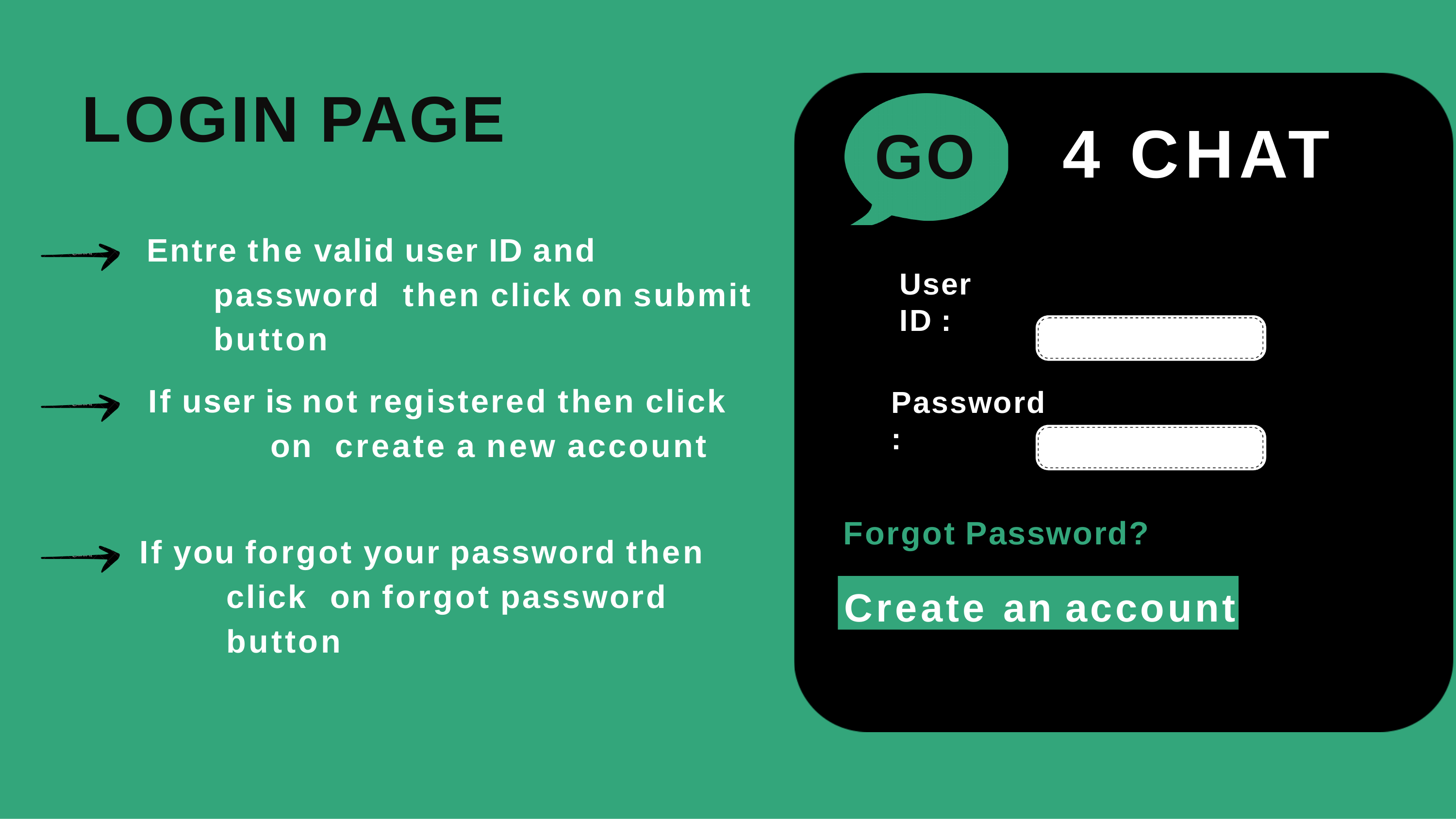

# LOGIN PAGE
4 CHAT
GO
User ID :
Entre the valid user ID and password  then click on submit button

If user is not registered then click on  create a new account
Password :

Forgot Password?
If you forgot your password then click  on forgot password button

Create an account